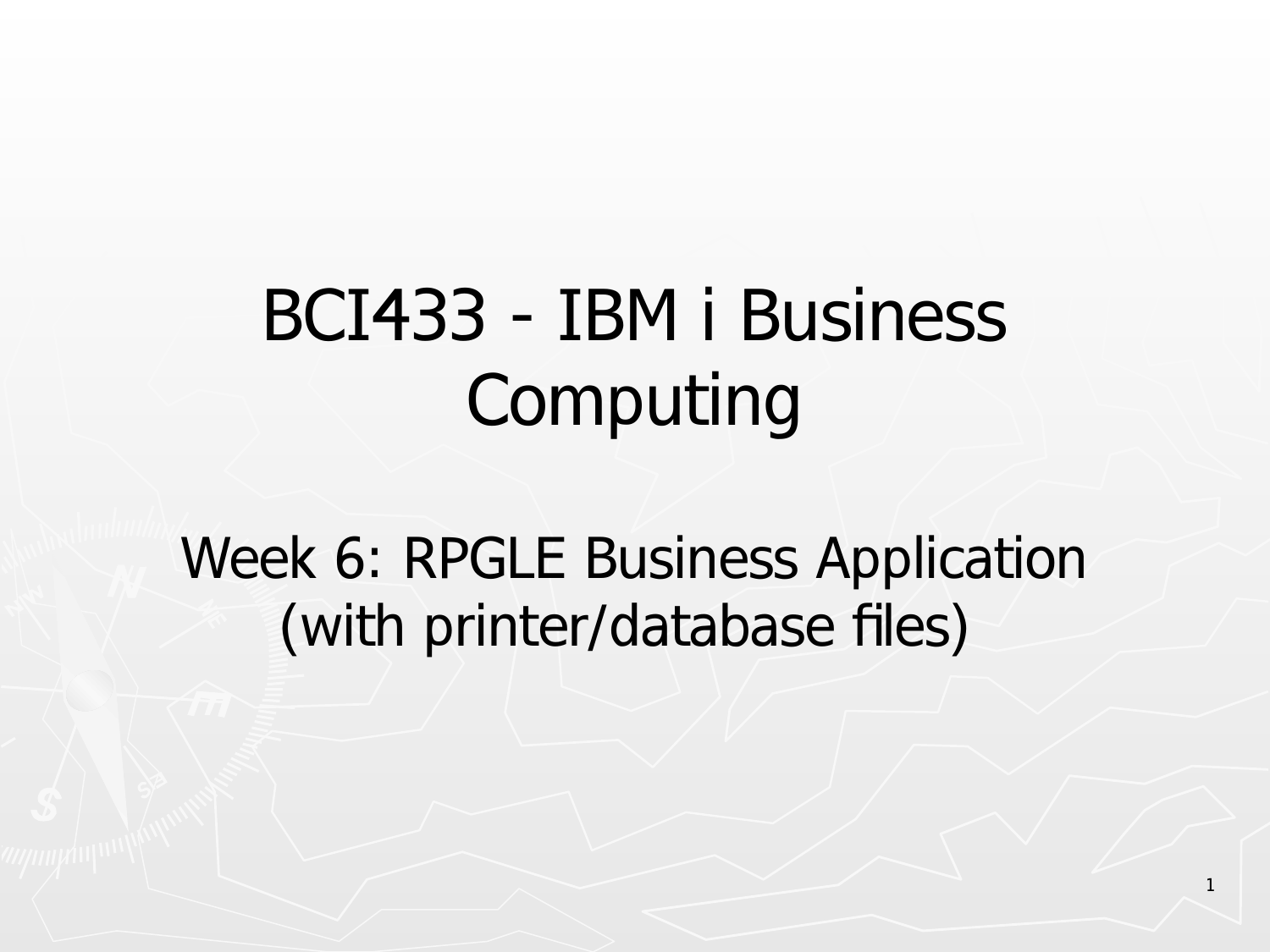

# BCI433 - IBM i Business Computing
Week 6: RPGLE Business Application (with printer/database files)

1